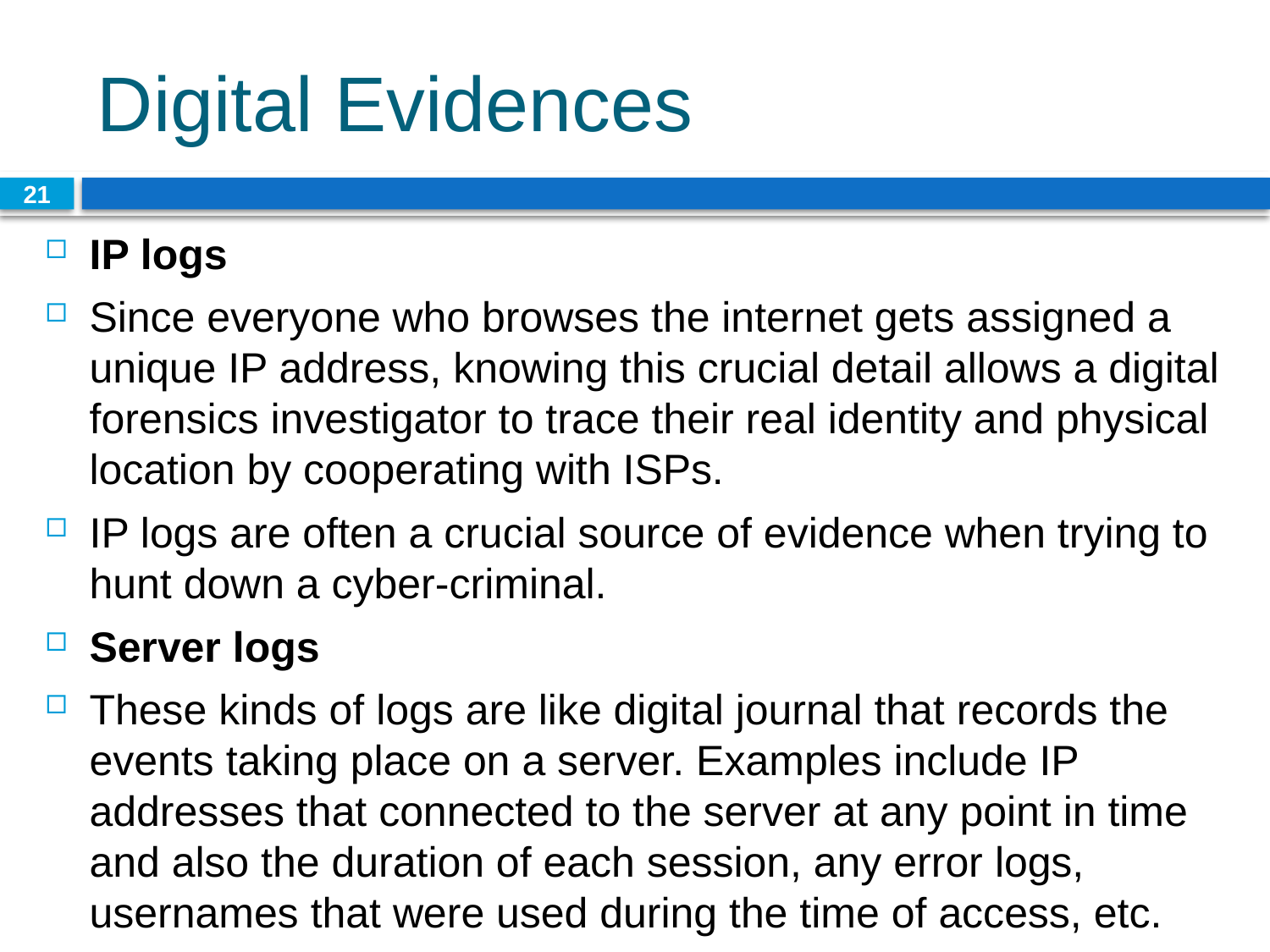

# Digital Evidences
21
IP logs
Since everyone who browses the internet gets assigned a unique IP address, knowing this crucial detail allows a digital forensics investigator to trace their real identity and physical location by cooperating with ISPs.
IP logs are often a crucial source of evidence when trying to hunt down a cyber-criminal.
Server logs
These kinds of logs are like digital journal that records the events taking place on a server. Examples include IP addresses that connected to the server at any point in time and also the duration of each session, any error logs, usernames that were used during the time of access, etc.